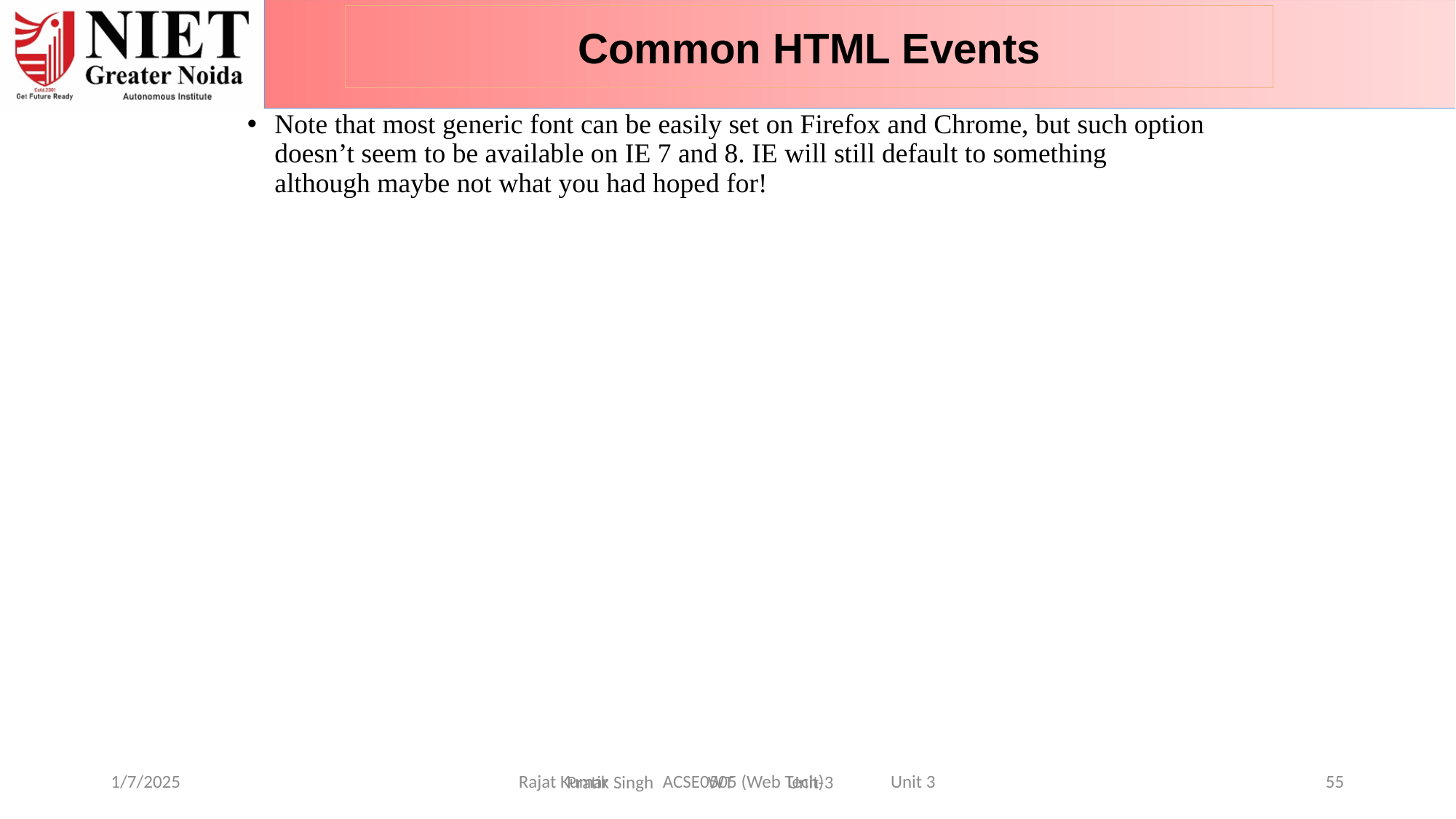

Common HTML Events
Note that most generic font can be easily set on Firefox and Chrome, but such option doesn’t seem to be available on IE 7 and 8. IE will still default to something although maybe not what you had hoped for!

1/7/2025
Rajat Kumar             ACSE0505 (Web Tech)                Unit 3
55
Pratik Singh             WT             Unit-3